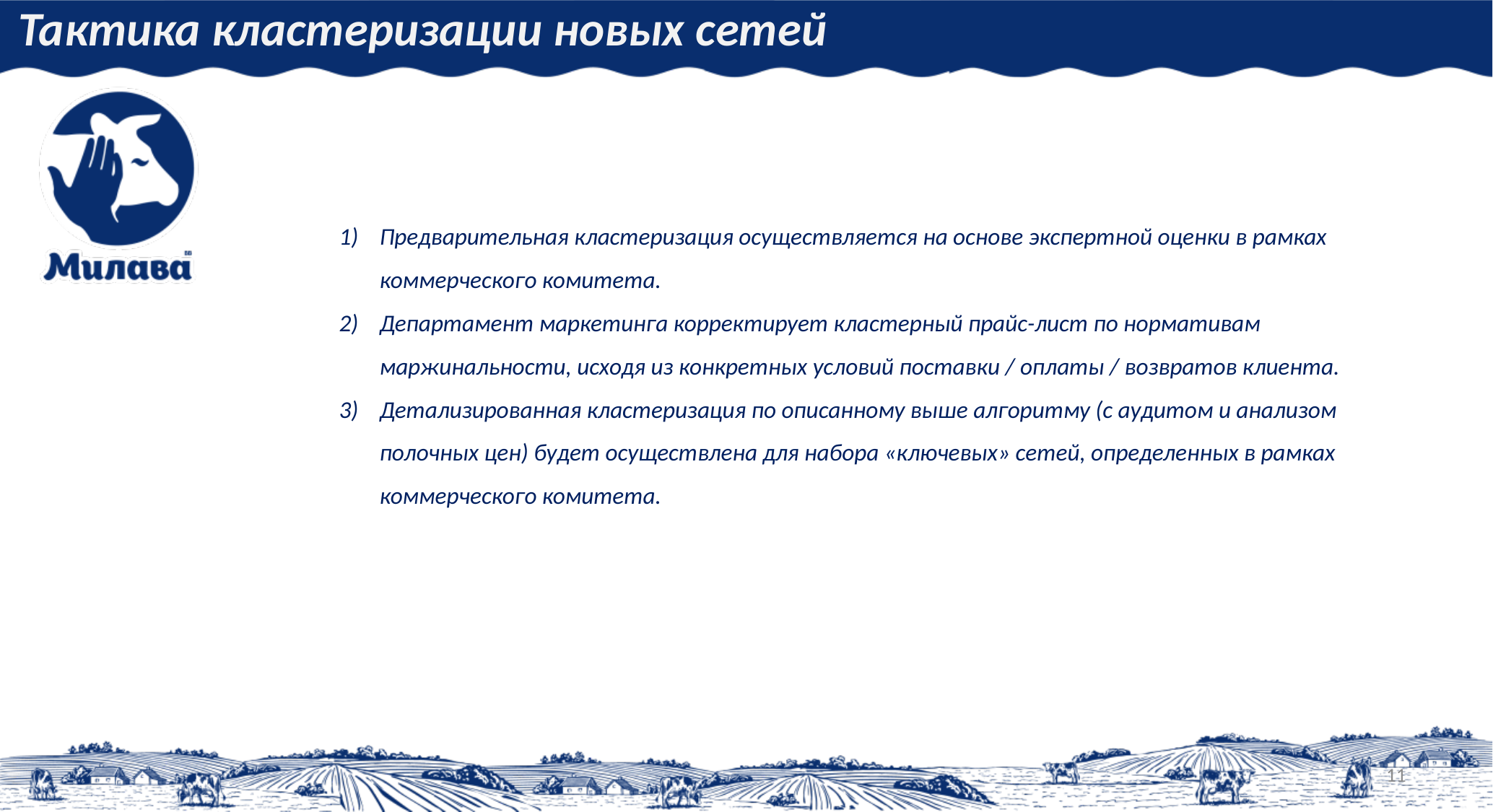

Тактика кластеризации новых сетей
Предварительная кластеризация осуществляется на основе экспертной оценки в рамках коммерческого комитета.
Департамент маркетинга корректирует кластерный прайс-лист по нормативам маржинальности, исходя из конкретных условий поставки / оплаты / возвратов клиента.
Детализированная кластеризация по описанному выше алгоритму (с аудитом и анализом полочных цен) будет осуществлена для набора «ключевых» сетей, определенных в рамках коммерческого комитета.
11